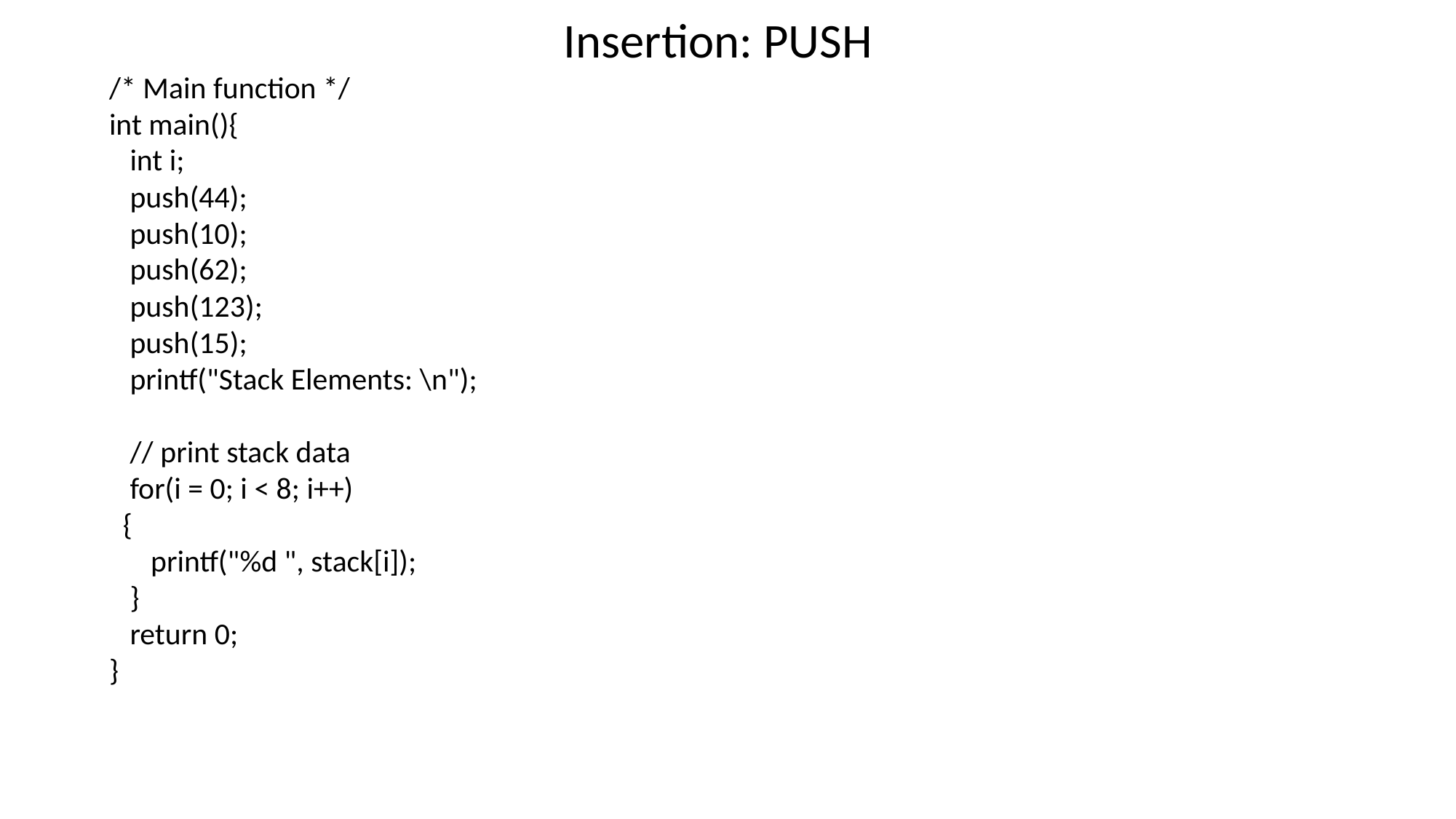

# Insertion: PUSH
/* Main function */
int main(){
   int i;
   push(44);
   push(10);
   push(62);
   push(123);
   push(15);
   printf("Stack Elements: \n");

   // print stack data
   for(i = 0; i < 8; i++)
  {
      printf("%d ", stack[i]);
   }
   return 0;
}